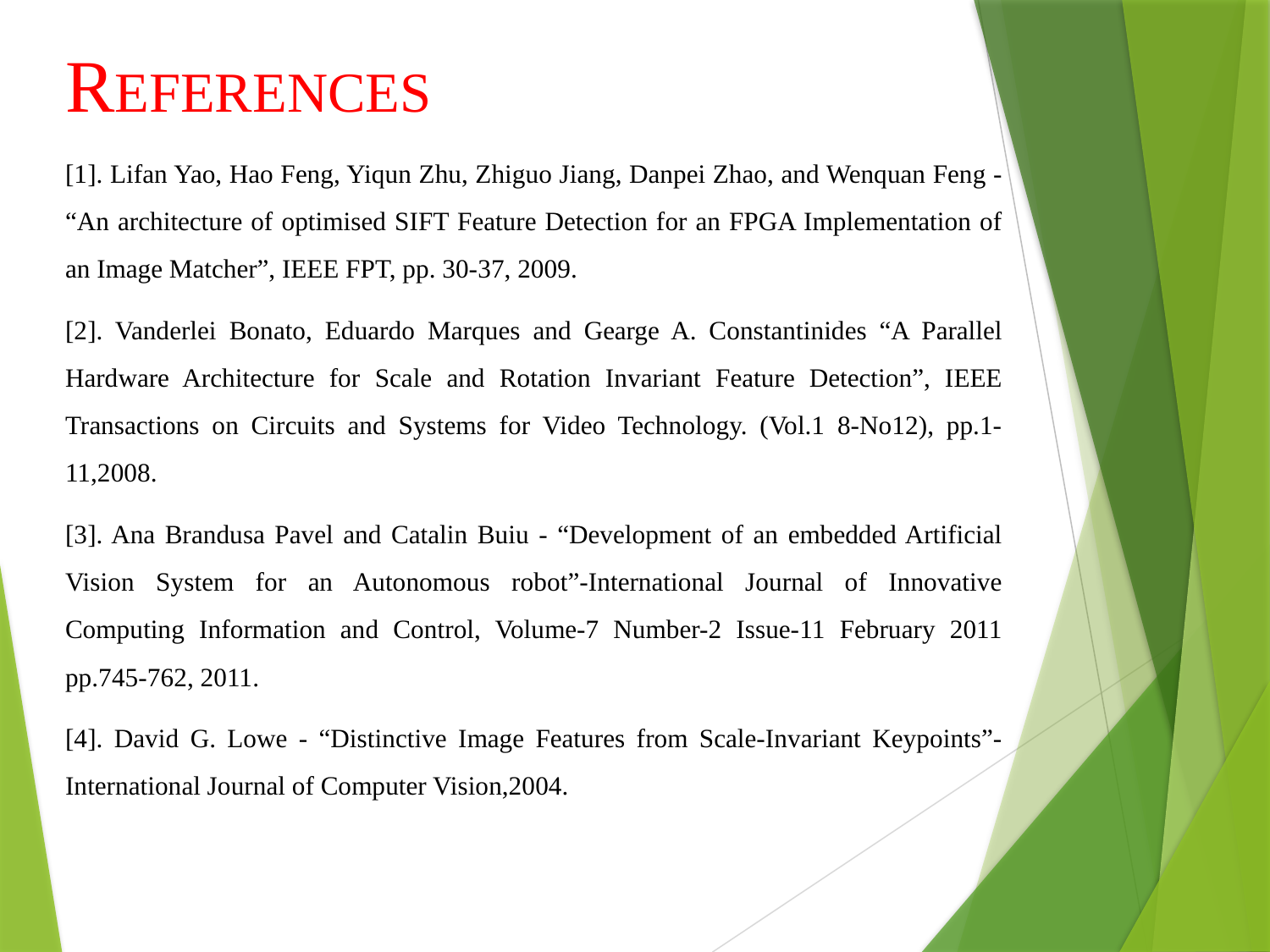

REFERENCES
[1]. Lifan Yao, Hao Feng, Yiqun Zhu, Zhiguo Jiang, Danpei Zhao, and Wenquan Feng - “An architecture of optimised SIFT Feature Detection for an FPGA Implementation of an Image Matcher”, IEEE FPT, pp. 30-37, 2009.
[2]. Vanderlei Bonato, Eduardo Marques and Gearge A. Constantinides “A Parallel Hardware Architecture for Scale and Rotation Invariant Feature Detection”, IEEE Transactions on Circuits and Systems for Video Technology. (Vol.1 8-No12), pp.1-11,2008.
[3]. Ana Brandusa Pavel and Catalin Buiu - “Development of an embedded Artificial Vision System for an Autonomous robot”-International Journal of Innovative Computing Information and Control, Volume-7 Number-2 Issue-11 February 2011 pp.745-762, 2011.
[4]. David G. Lowe - “Distinctive Image Features from Scale-Invariant Keypoints”-International Journal of Computer Vision,2004.